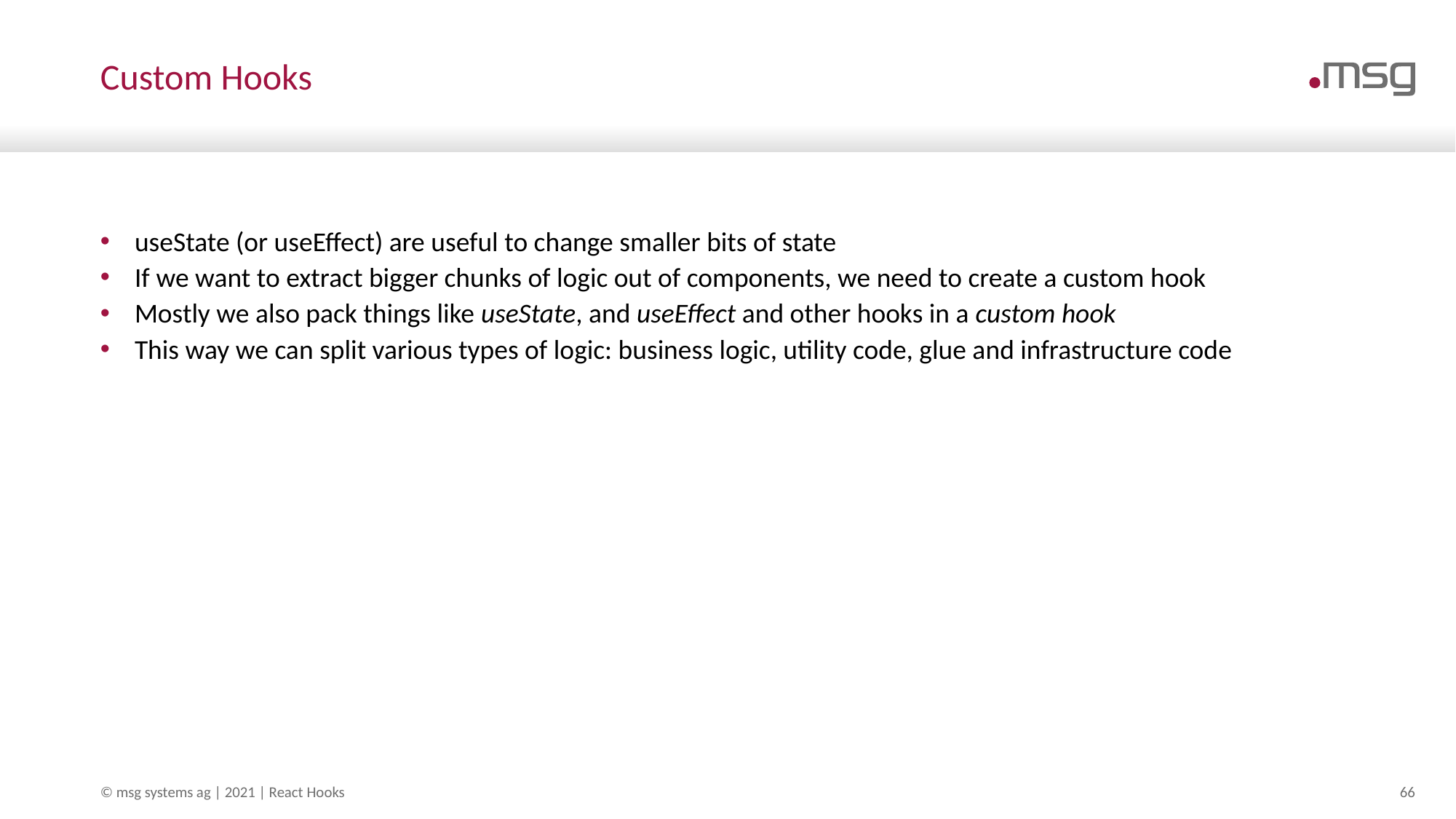

# Custom Hooks
useState (or useEffect) are useful to change smaller bits of state
If we want to extract bigger chunks of logic out of components, we need to create a custom hook
Mostly we also pack things like useState, and useEffect and other hooks in a custom hook
This way we can split various types of logic: business logic, utility code, glue and infrastructure code
© msg systems ag | 2021 | React Hooks
66